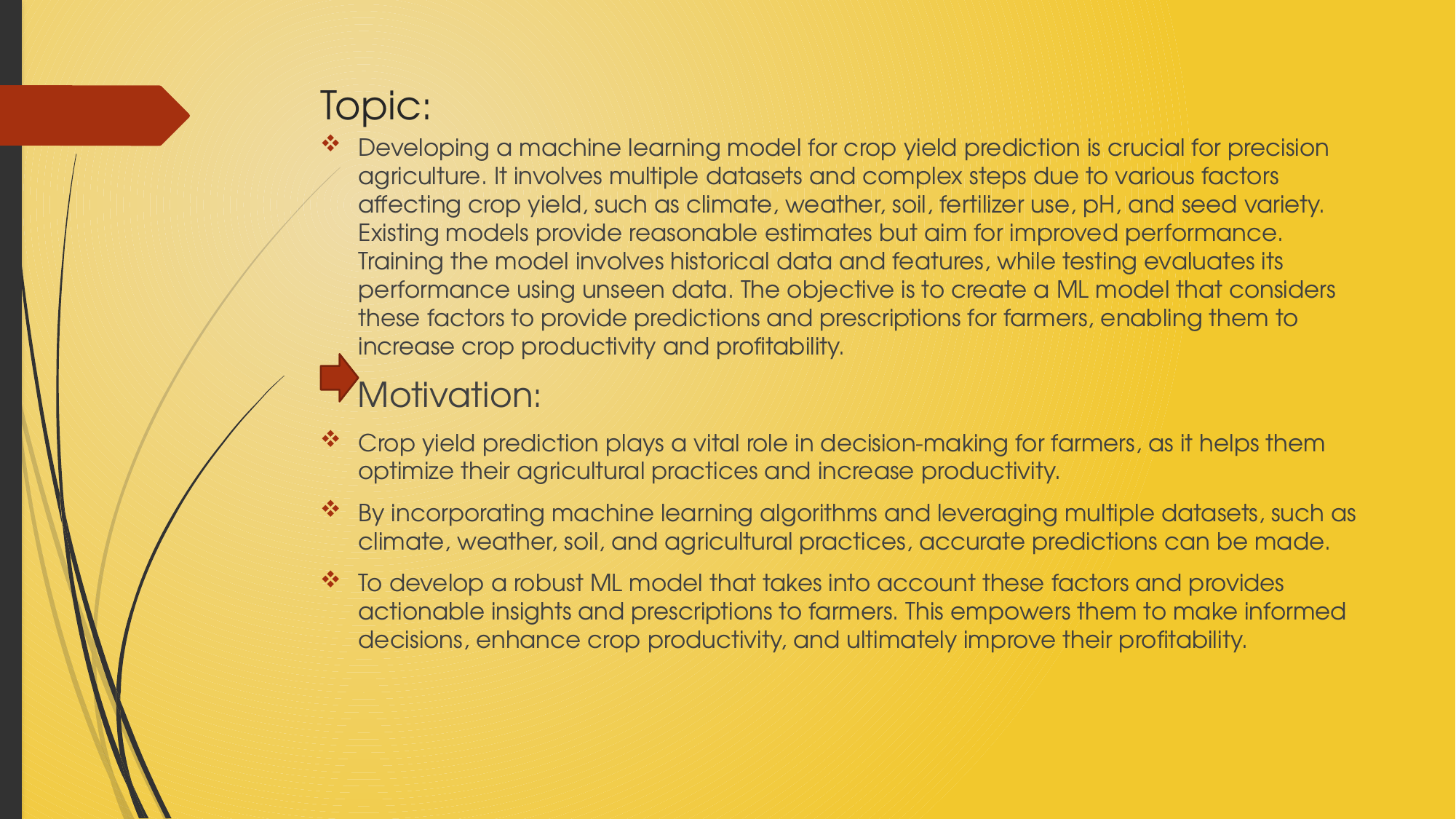

# Topic:
Developing a machine learning model for crop yield prediction is crucial for precision agriculture. It involves multiple datasets and complex steps due to various factors affecting crop yield, such as climate, weather, soil, fertilizer use, pH, and seed variety. Existing models provide reasonable estimates but aim for improved performance. Training the model involves historical data and features, while testing evaluates its performance using unseen data. The objective is to create a ML model that considers these factors to provide predictions and prescriptions for farmers, enabling them to increase crop productivity and profitability.
    Motivation:
Crop yield prediction plays a vital role in decision-making for farmers, as it helps them optimize their agricultural practices and increase productivity.
By incorporating machine learning algorithms and leveraging multiple datasets, such as climate, weather, soil, and agricultural practices, accurate predictions can be made.
To develop a robust ML model that takes into account these factors and provides actionable insights and prescriptions to farmers. This empowers them to make informed decisions, enhance crop productivity, and ultimately improve their profitability.